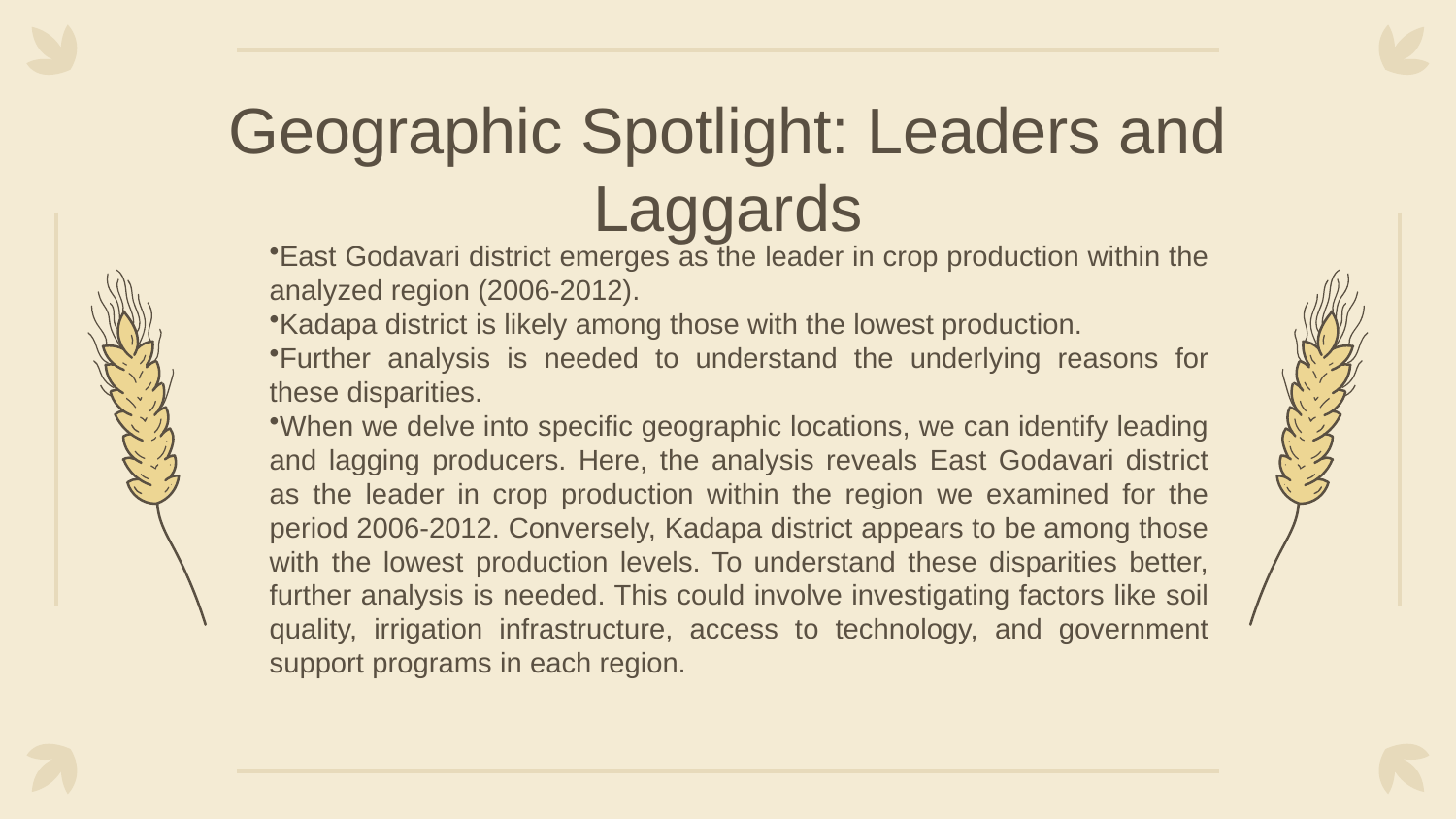

# Geographic Spotlight: Leaders and Laggards
East Godavari district emerges as the leader in crop production within the analyzed region (2006-2012).
Kadapa district is likely among those with the lowest production.
Further analysis is needed to understand the underlying reasons for these disparities.
When we delve into specific geographic locations, we can identify leading and lagging producers. Here, the analysis reveals East Godavari district as the leader in crop production within the region we examined for the period 2006-2012. Conversely, Kadapa district appears to be among those with the lowest production levels. To understand these disparities better, further analysis is needed. This could involve investigating factors like soil quality, irrigation infrastructure, access to technology, and government support programs in each region.